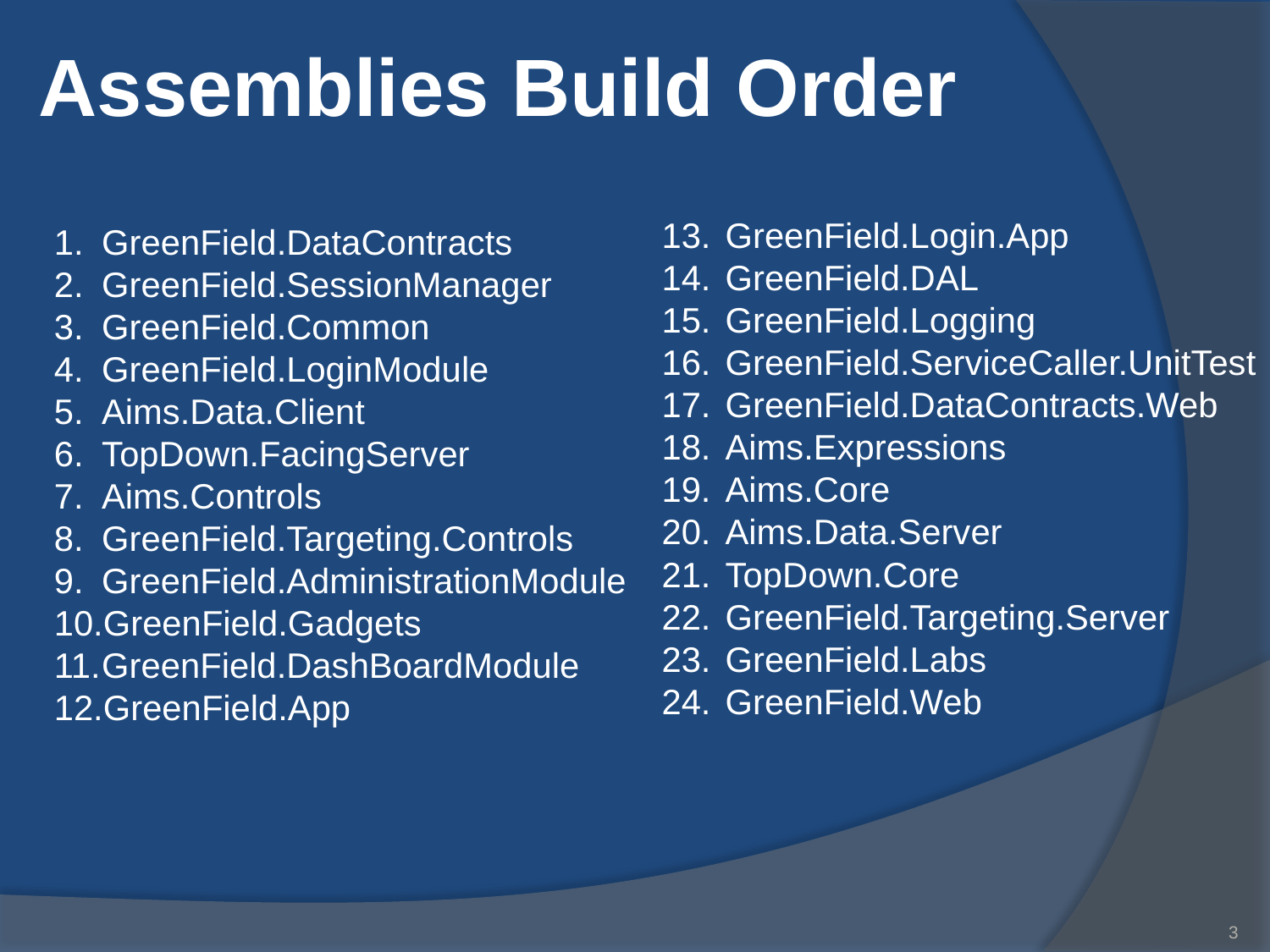

# Assemblies Build Order
GreenField.Login.App
GreenField.DAL
GreenField.Logging
GreenField.ServiceCaller.UnitTest
GreenField.DataContracts.Web
Aims.Expressions
Aims.Core
Aims.Data.Server
TopDown.Core
GreenField.Targeting.Server
GreenField.Labs
GreenField.Web
GreenField.DataContracts
GreenField.SessionManager
GreenField.Common
GreenField.LoginModule
Aims.Data.Client
TopDown.FacingServer
Aims.Controls
GreenField.Targeting.Controls
GreenField.AdministrationModule
GreenField.Gadgets
GreenField.DashBoardModule
GreenField.App
3